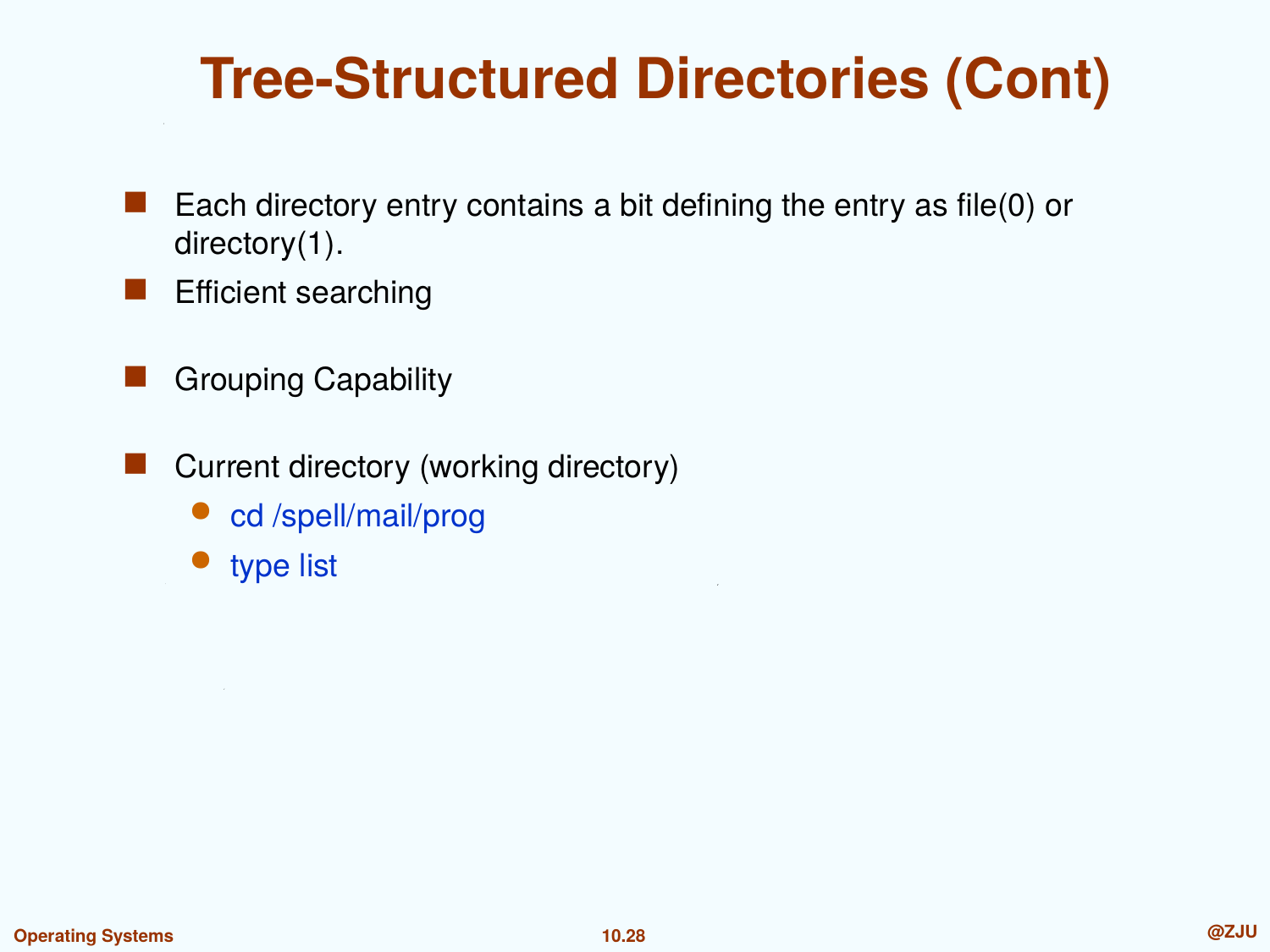

# Tree-Structured Directories (Cont)
Each directory entry contains a bit defining the entry as file(0) or directory(1).
Efficient searching
Grouping Capability
Current directory (working directory)
cd /spell/mail/prog
type list